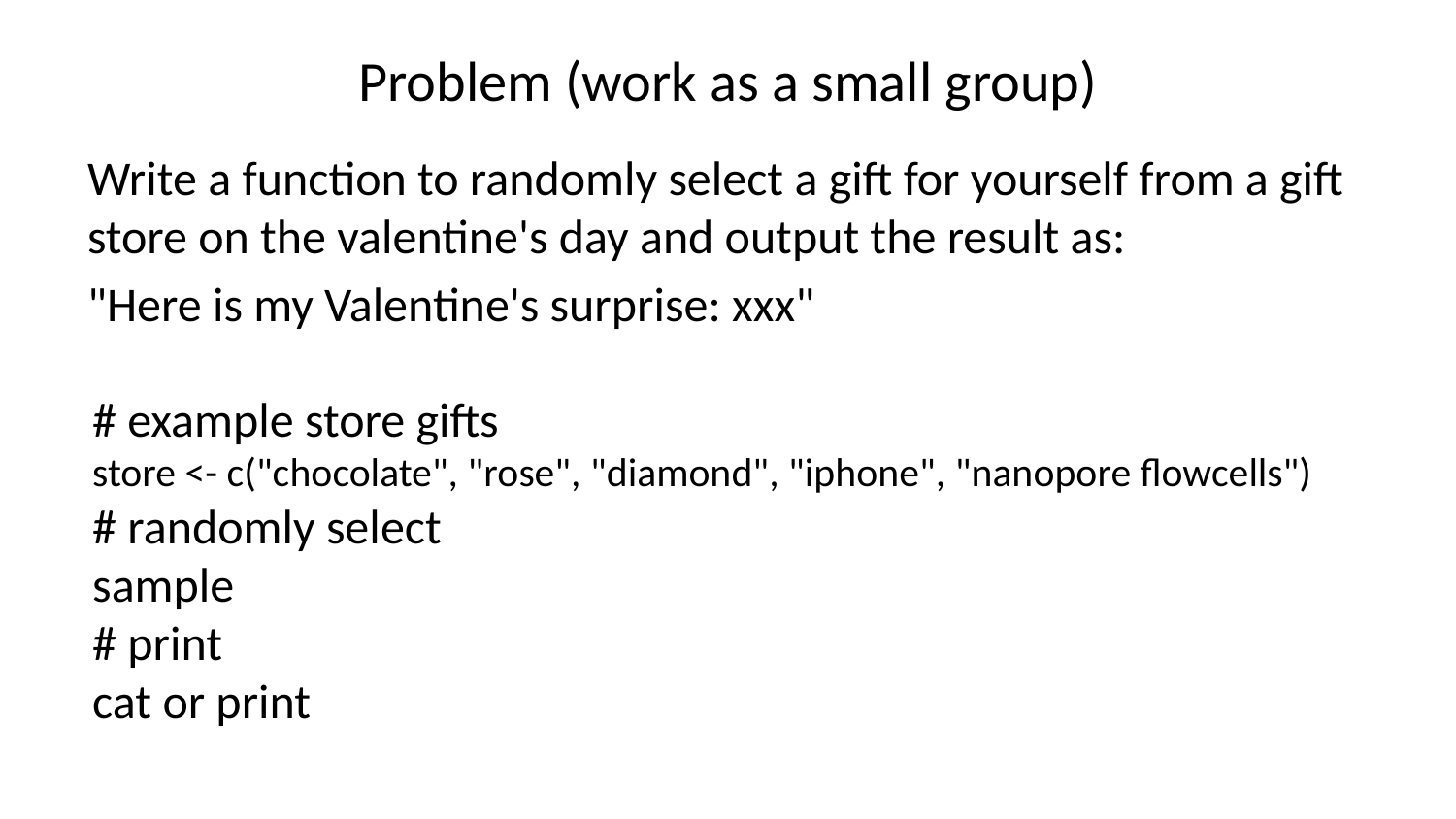

# Problem (work as a small group)
Write a function to randomly select a gift for yourself from a gift store on the valentine's day and output the result as:
"Here is my Valentine's surprise: xxx"
# example store gifts
store <- c("chocolate", "rose", "diamond", "iphone", "nanopore flowcells")
# randomly select
sample
# print
cat or print